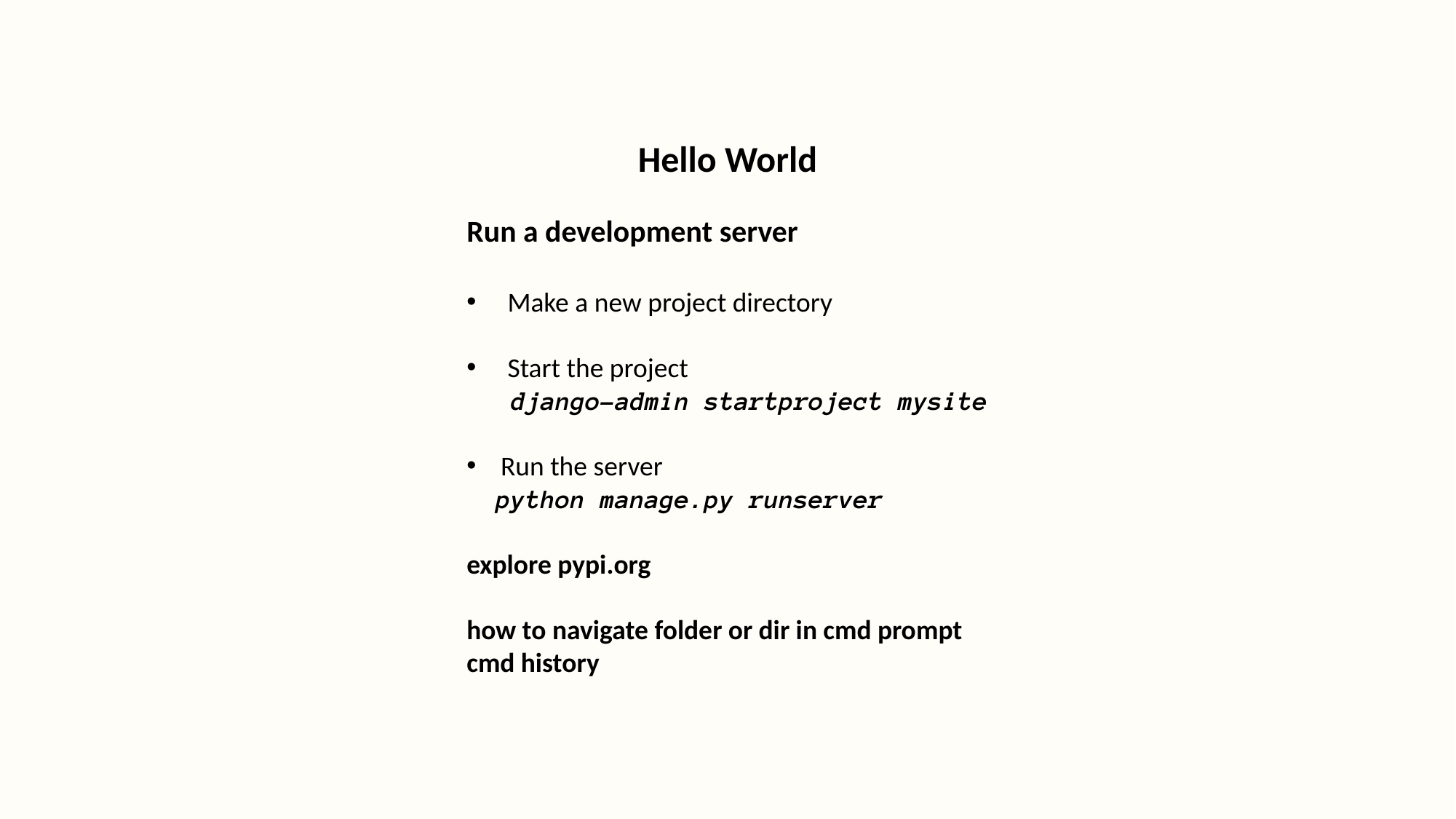

Hello World

Run a development server

Make a new project directory

Start the project
   django-admin startproject mysite

Run the server
  python manage.py runserver

explore pypi.org

how to navigate folder or dir in cmd prompt
cmd history